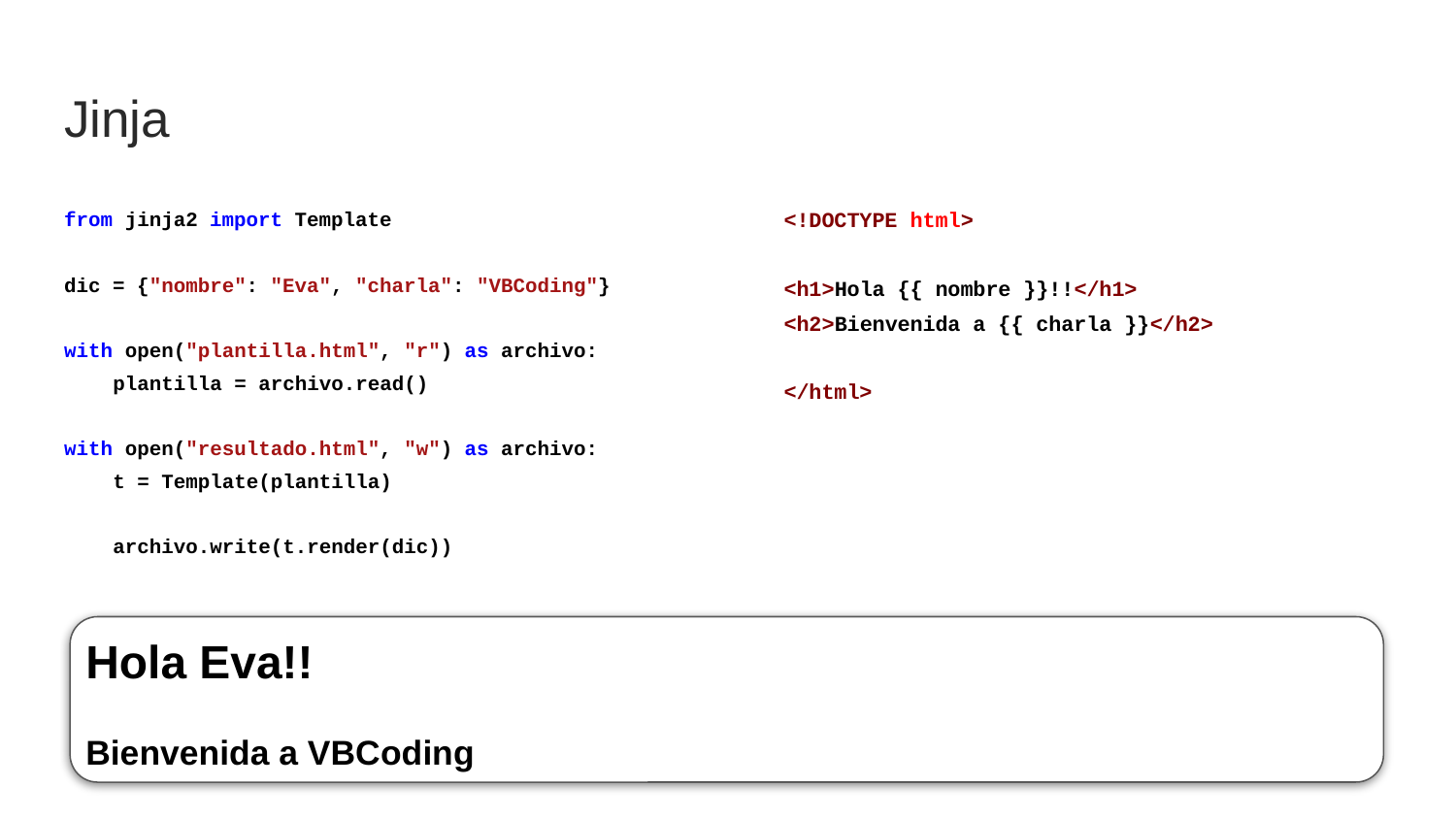

# Jinja
from jinja2 import Template

dic = {"nombre": "Eva", "charla": "VBCoding"}

with open("plantilla.html", "r") as archivo:
    plantilla = archivo.read()

with open("resultado.html", "w") as archivo:
    t = Template(plantilla)

    archivo.write(t.render(dic))
<!DOCTYPE html>

<h1>Hola {{ nombre }}!!</h1>
<h2>Bienvenida a {{ charla }}</h2>

</html>
Hola Eva!!
Bienvenida a VBCoding